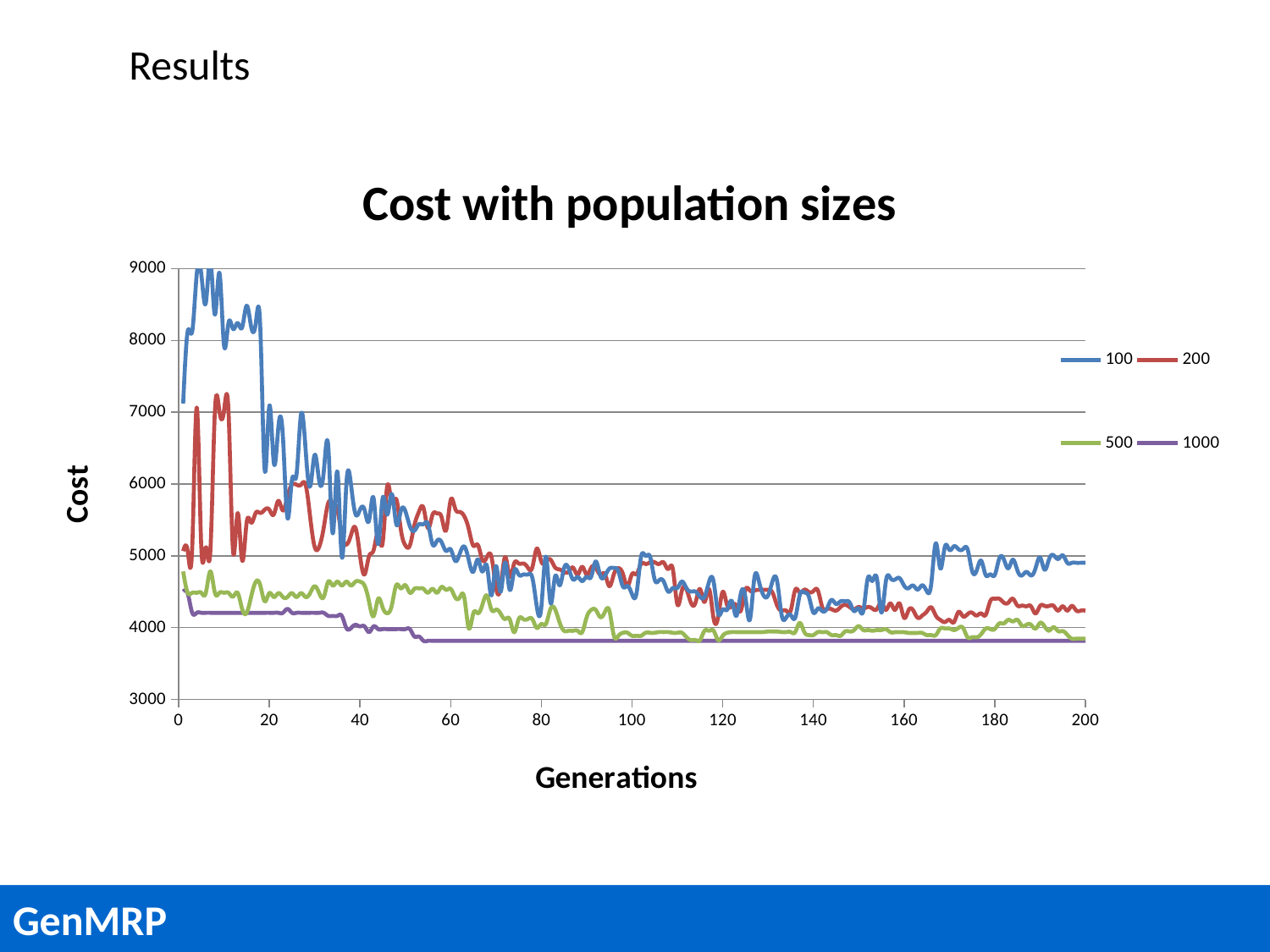

# Results

### Chart: Cost with population sizes

| Category | 100 | 200 | 500 | 1000 |
|---|---|---|---|---|
10
GenMRP